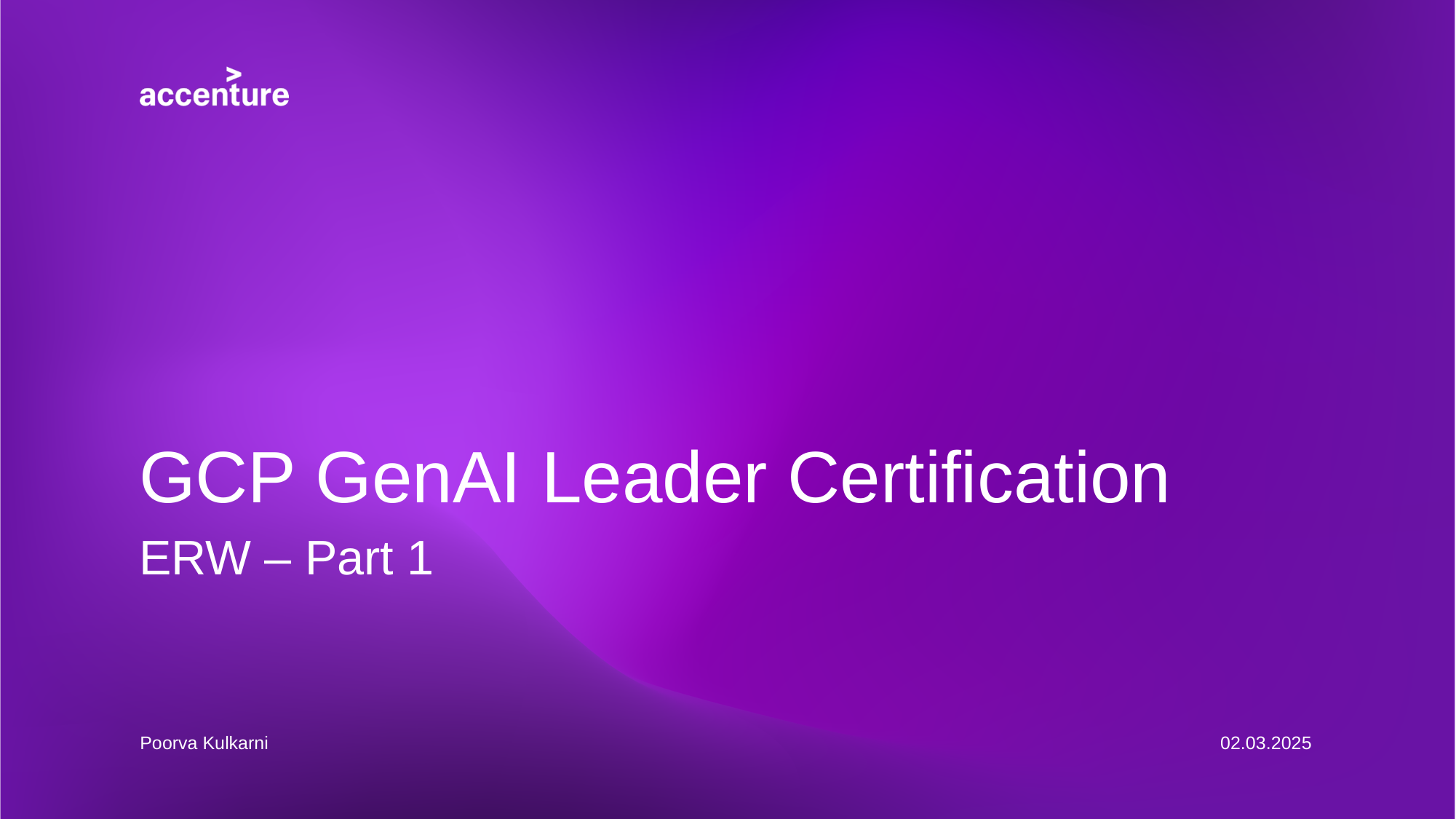

# GCP GenAI Leader Certification
ERW – Part 1
Poorva Kulkarni
02.03.2025